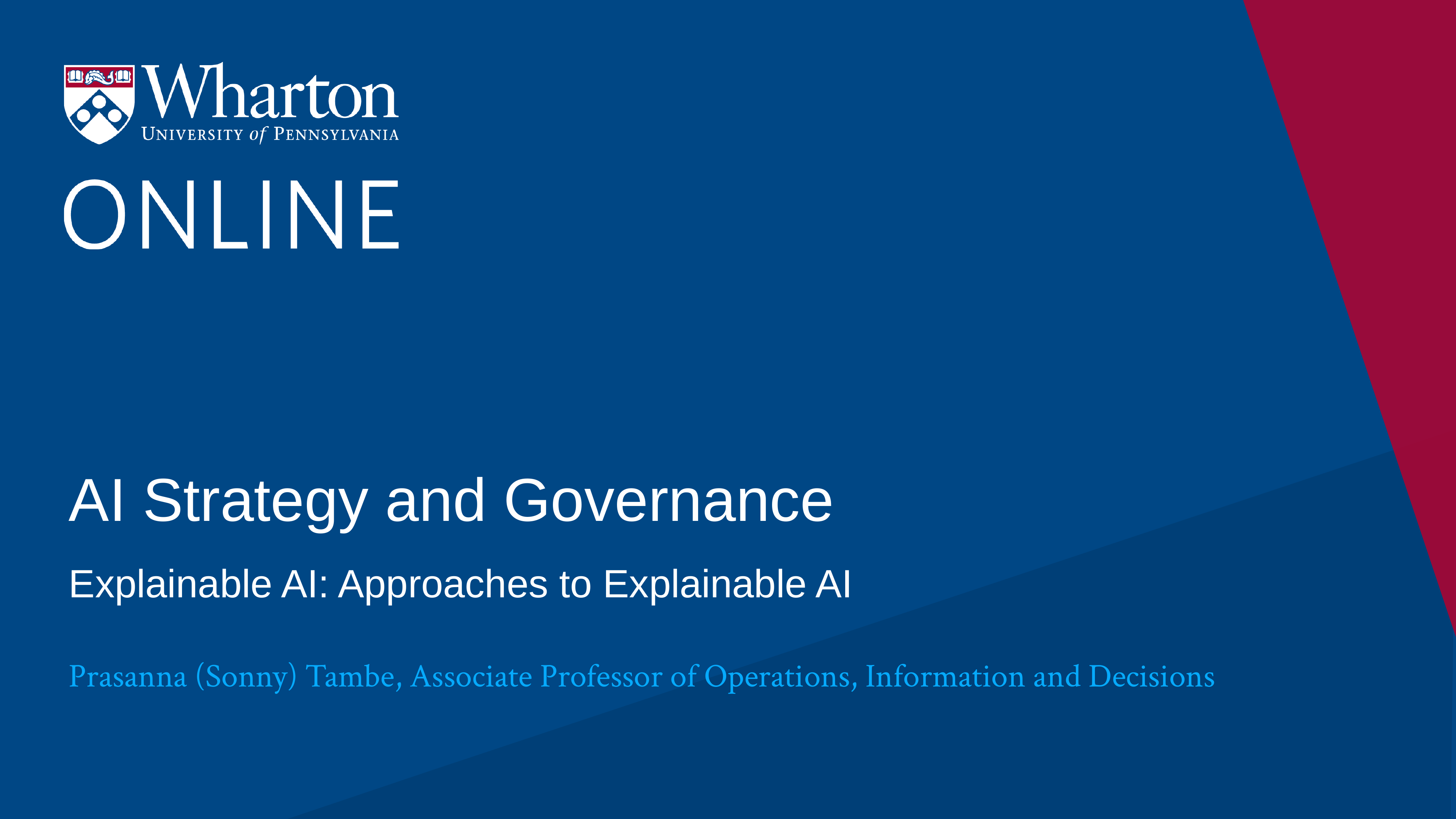

# AI Strategy and Governance
Explainable AI: Approaches to Explainable AI
Prasanna (Sonny) Tambe, Associate Professor of Operations, Information and Decisions